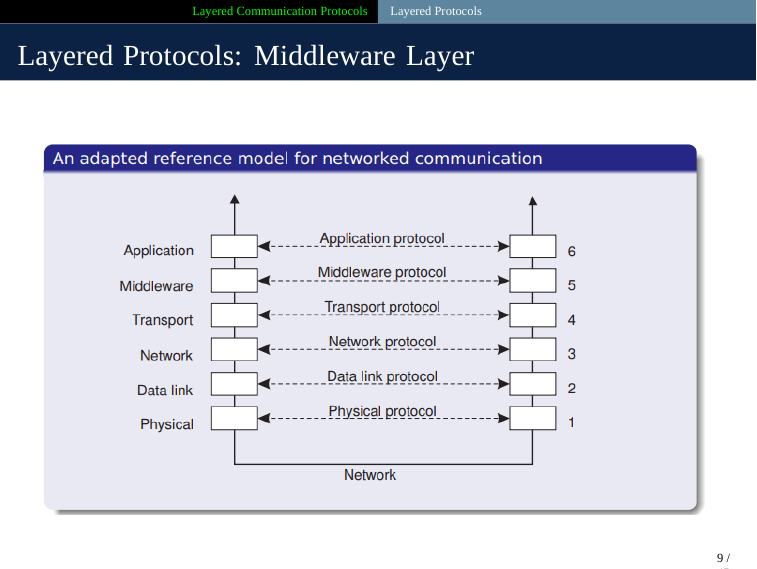

Layered Communication Protocols       Layered Protocols

Layered Protocols: Middleware Layer

9 / 45